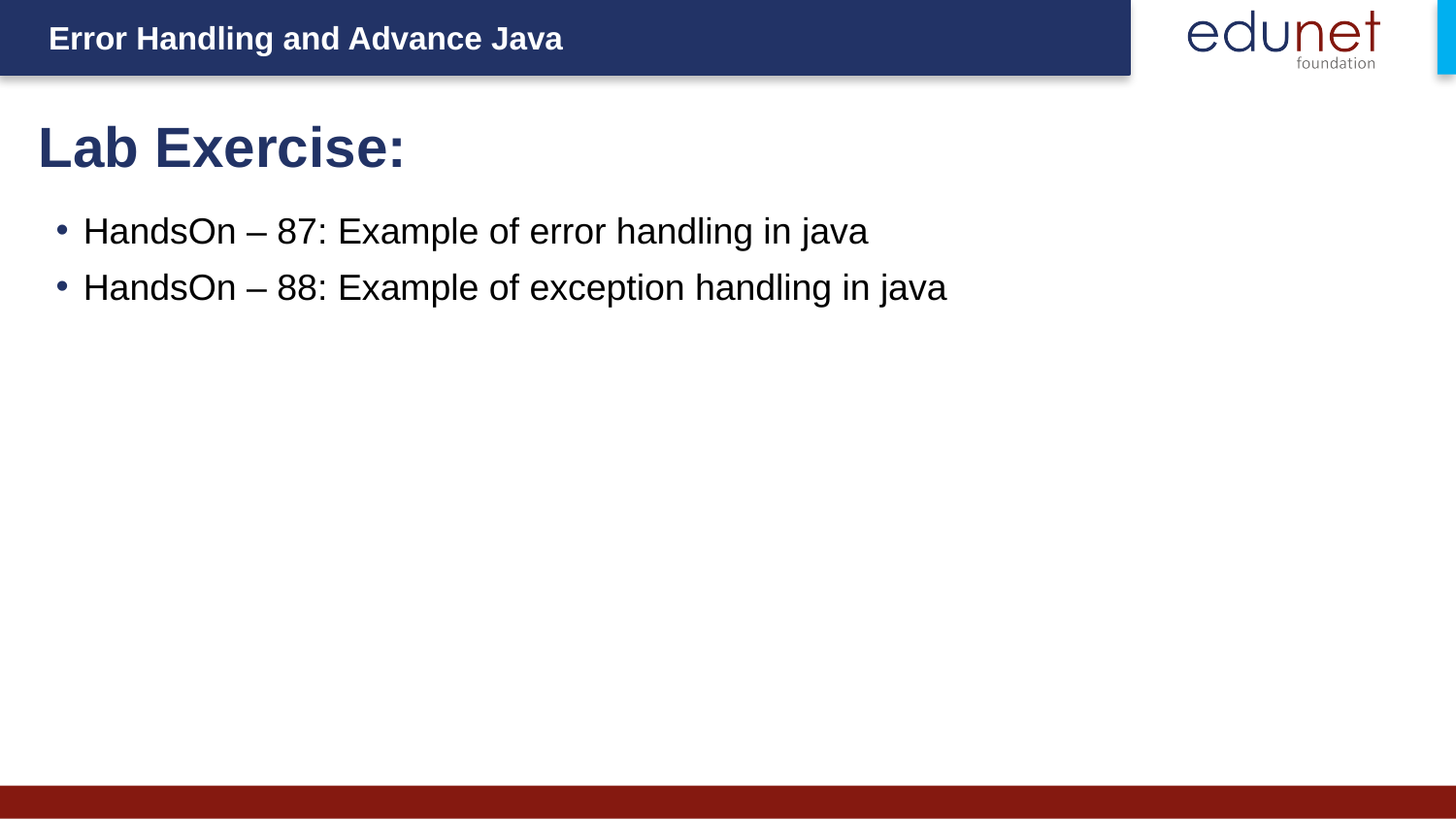

Lab Exercise:
HandsOn – 87: Example of error handling in java
HandsOn – 88: Example of exception handling in java